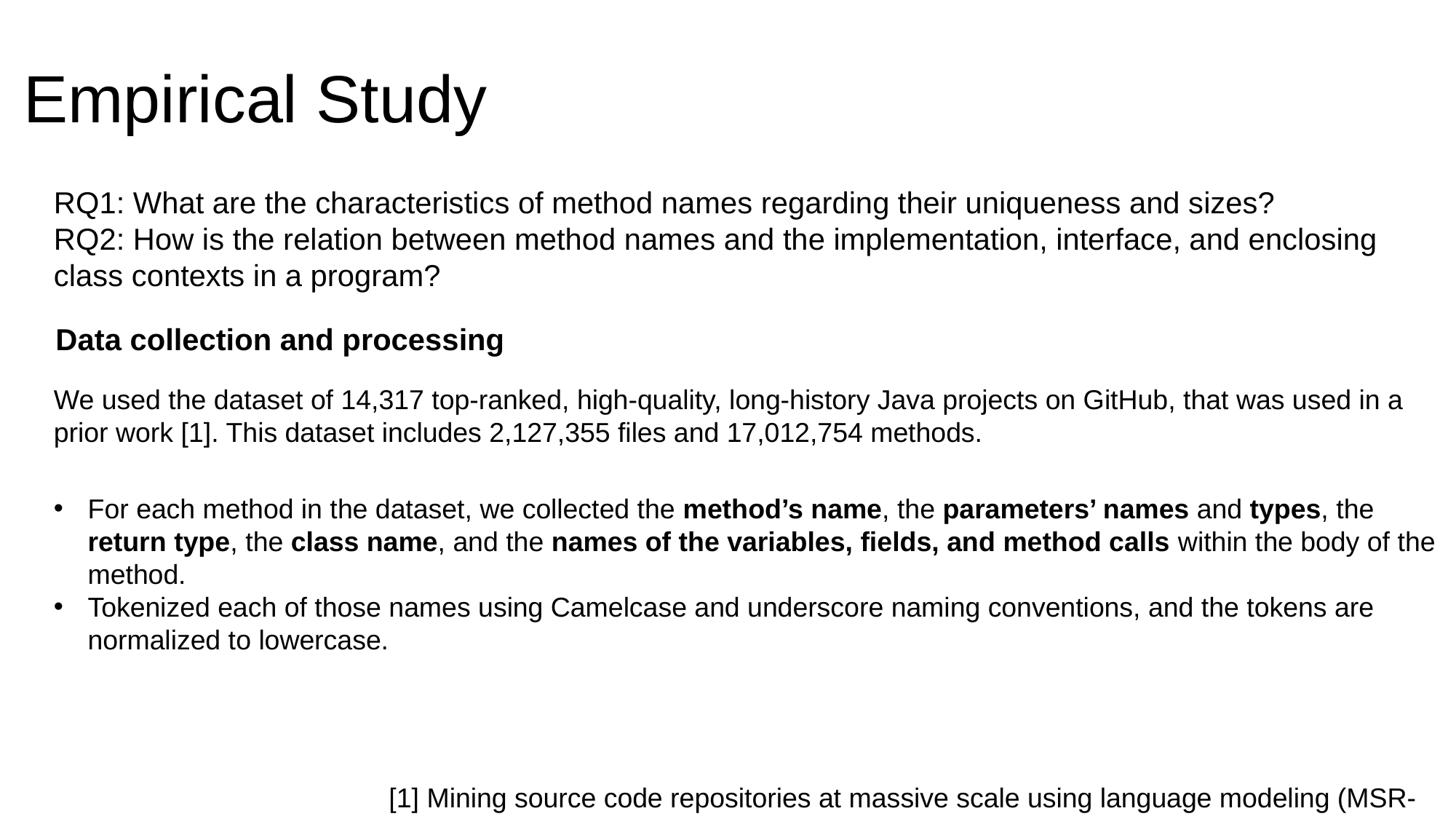

# Empirical Study
RQ1: What are the characteristics of method names regarding their uniqueness and sizes?
RQ2: How is the relation between method names and the implementation, interface, and enclosing class contexts in a program?
Data collection and processing
We used the dataset of 14,317 top-ranked, high-quality, long-history Java projects on GitHub, that was used in a prior work [1]. This dataset includes 2,127,355 files and 17,012,754 methods.
For each method in the dataset, we collected the method’s name, the parameters’ names and types, the return type, the class name, and the names of the variables, fields, and method calls within the body of the method.
Tokenized each of those names using Camelcase and underscore naming conventions, and the tokens are normalized to lowercase.
[1] Mining source code repositories at massive scale using language modeling (MSR-13)